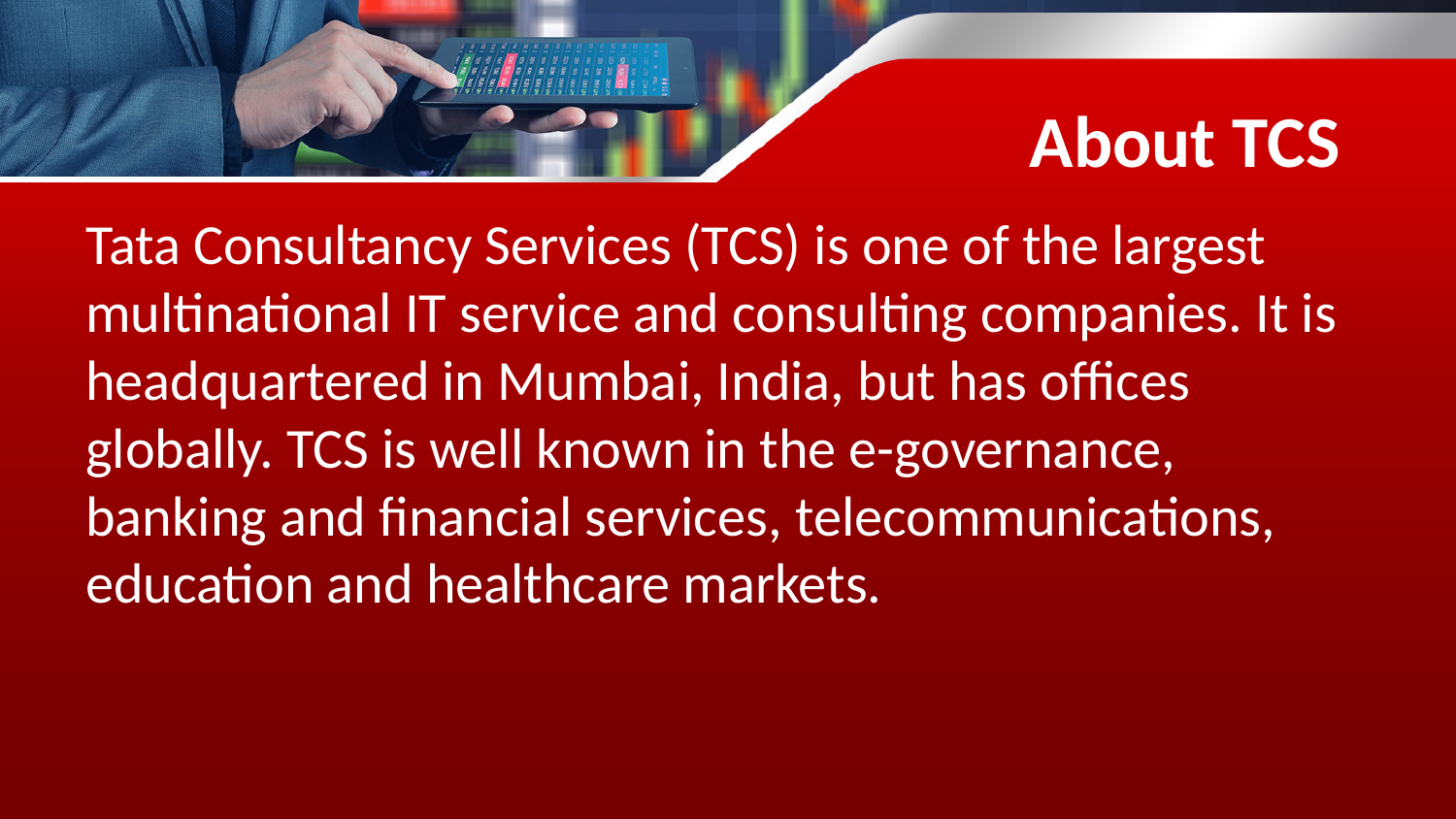

# About TCS
Tata Consultancy Services (TCS) is one of the largest multinational IT service and consulting companies. It is headquartered in Mumbai, India, but has offices globally. TCS is well known in the e-governance, banking and financial services, telecommunications, education and healthcare markets.